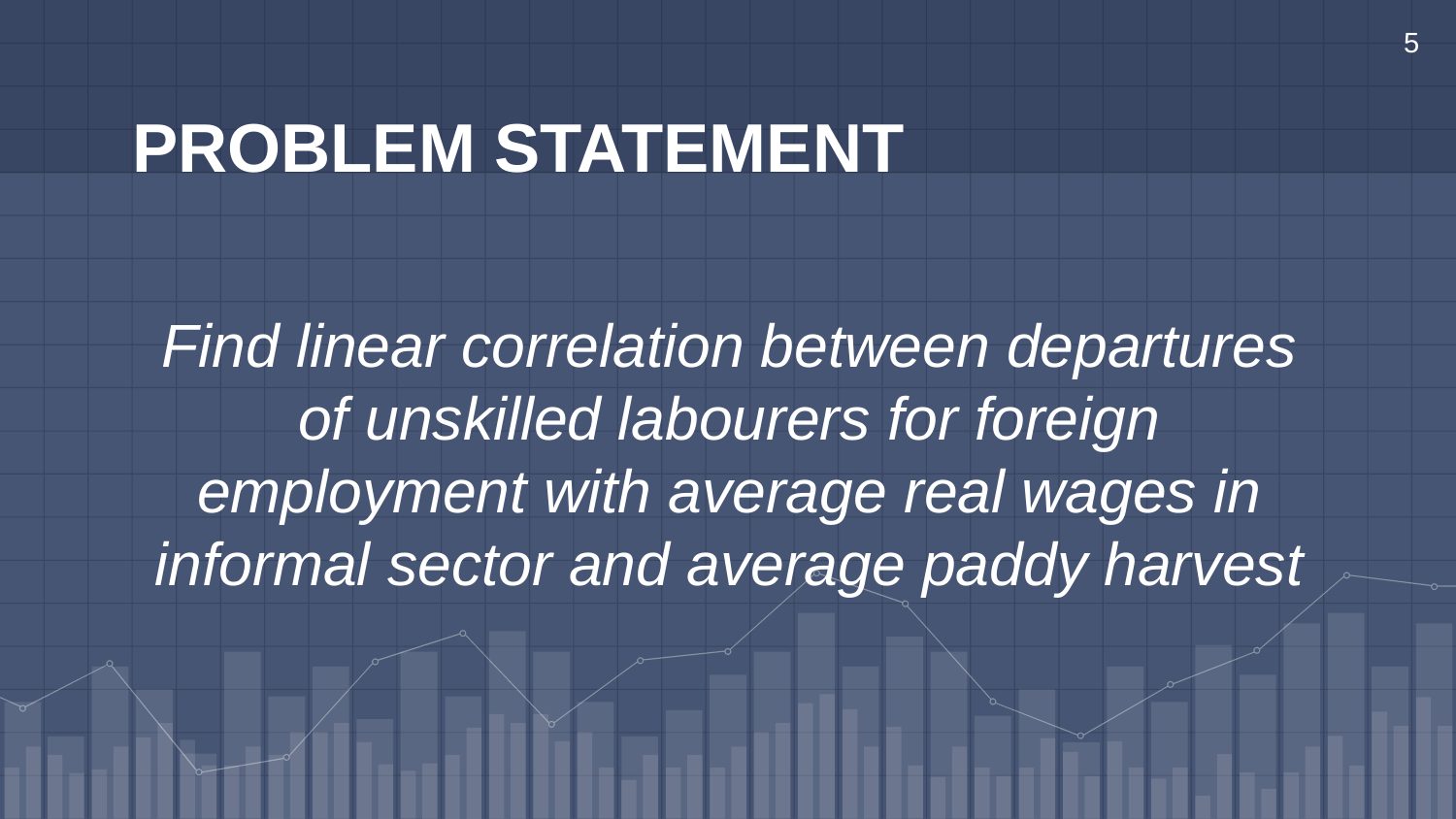

5
# PROBLEM STATEMENT
Find linear correlation between departures of unskilled labourers for foreign employment with average real wages in informal sector and average paddy harvest